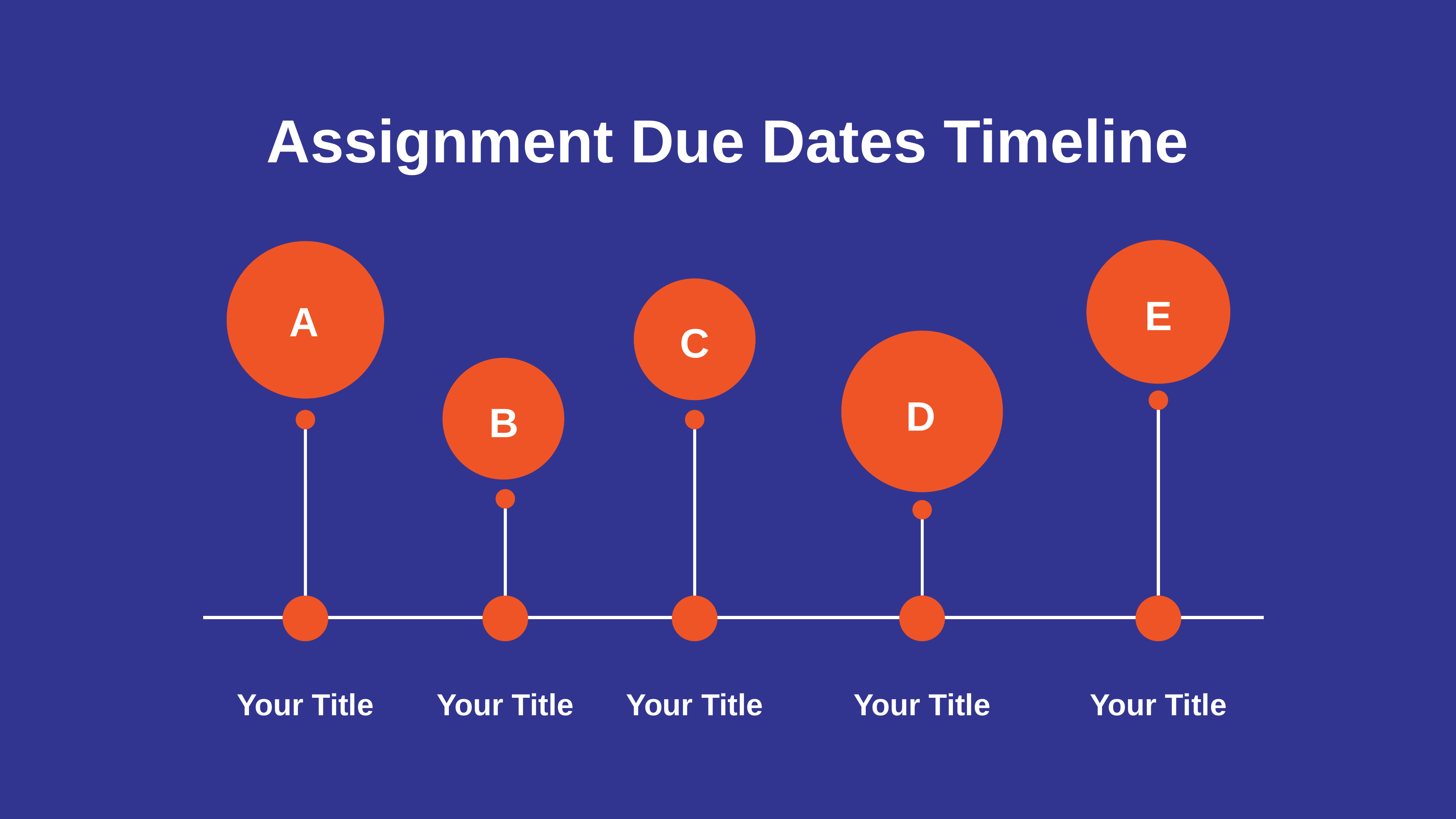

Assignment Due Dates Timeline

E
A
C

D

B

Your Title
Your Title
Your Title
Your Title
Your Title